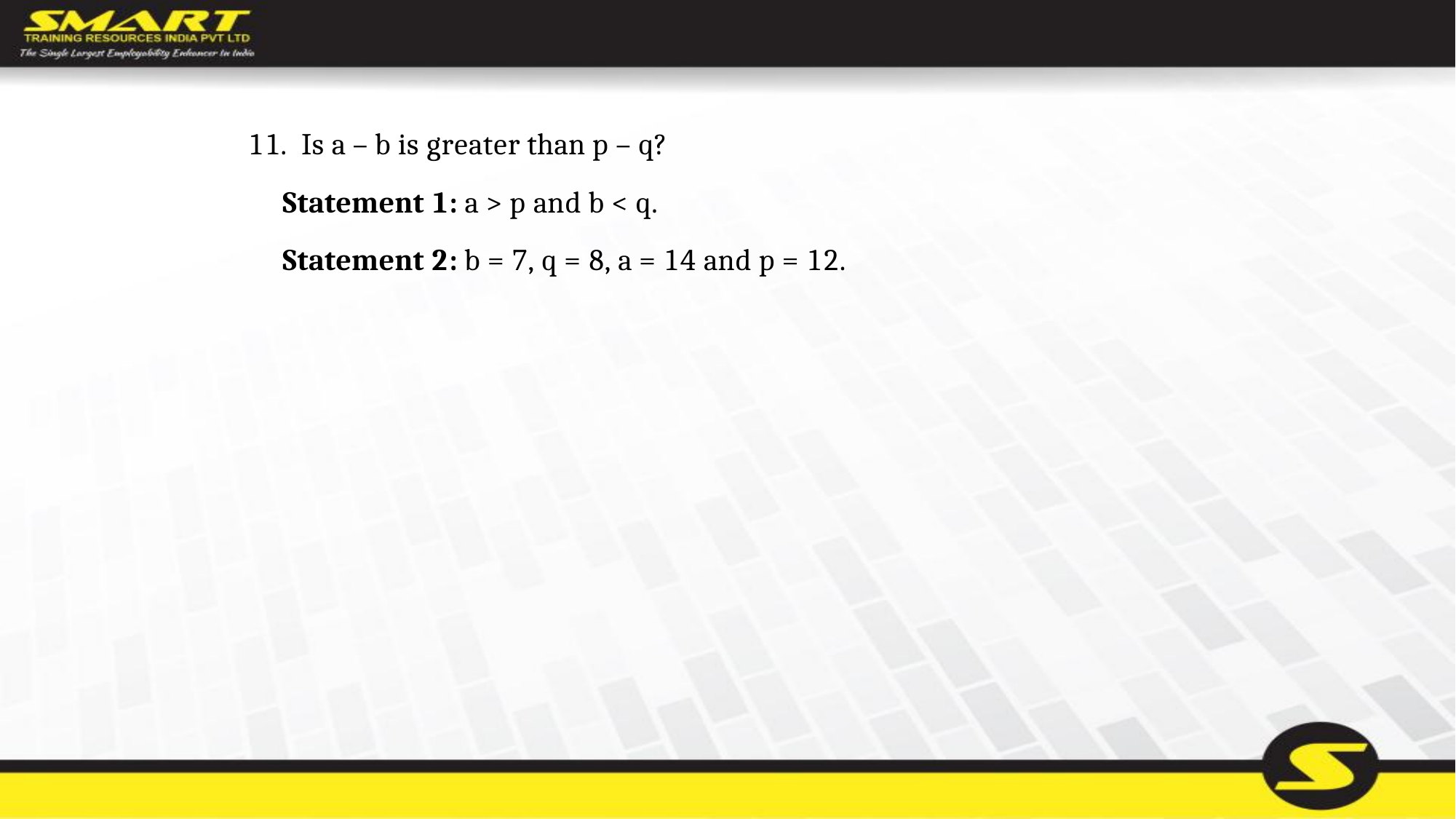

Is a – b is greater than p – q?
	Statement 1: a > p and b < q.
	Statement 2: b = 7, q = 8, a = 14 and p = 12.